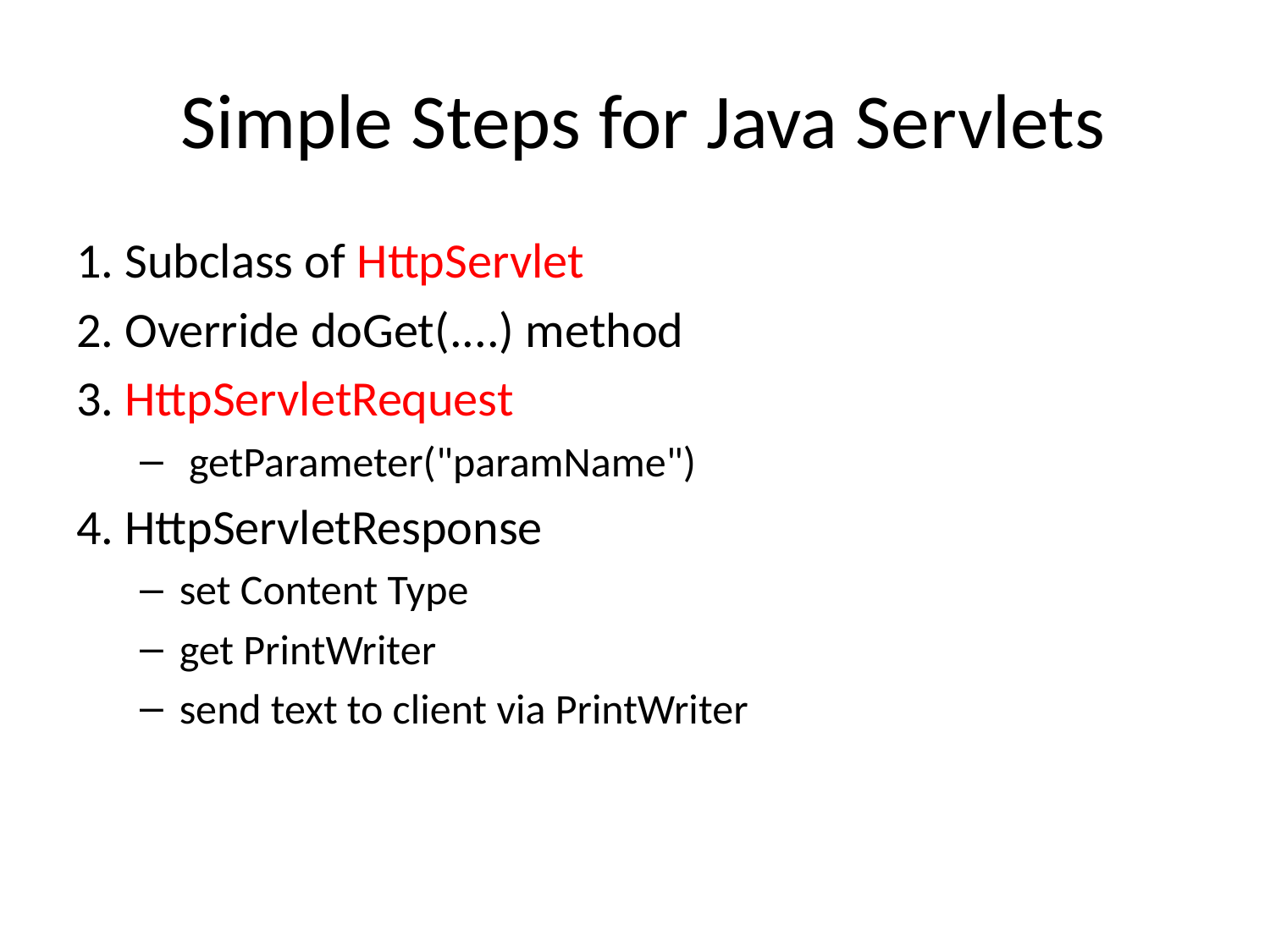

# Simple Steps for Java Servlets
1. Subclass of HttpServlet
2. Override doGet(....) method
3. HttpServletRequest
 getParameter("paramName")
4. HttpServletResponse
set Content Type
get PrintWriter
send text to client via PrintWriter